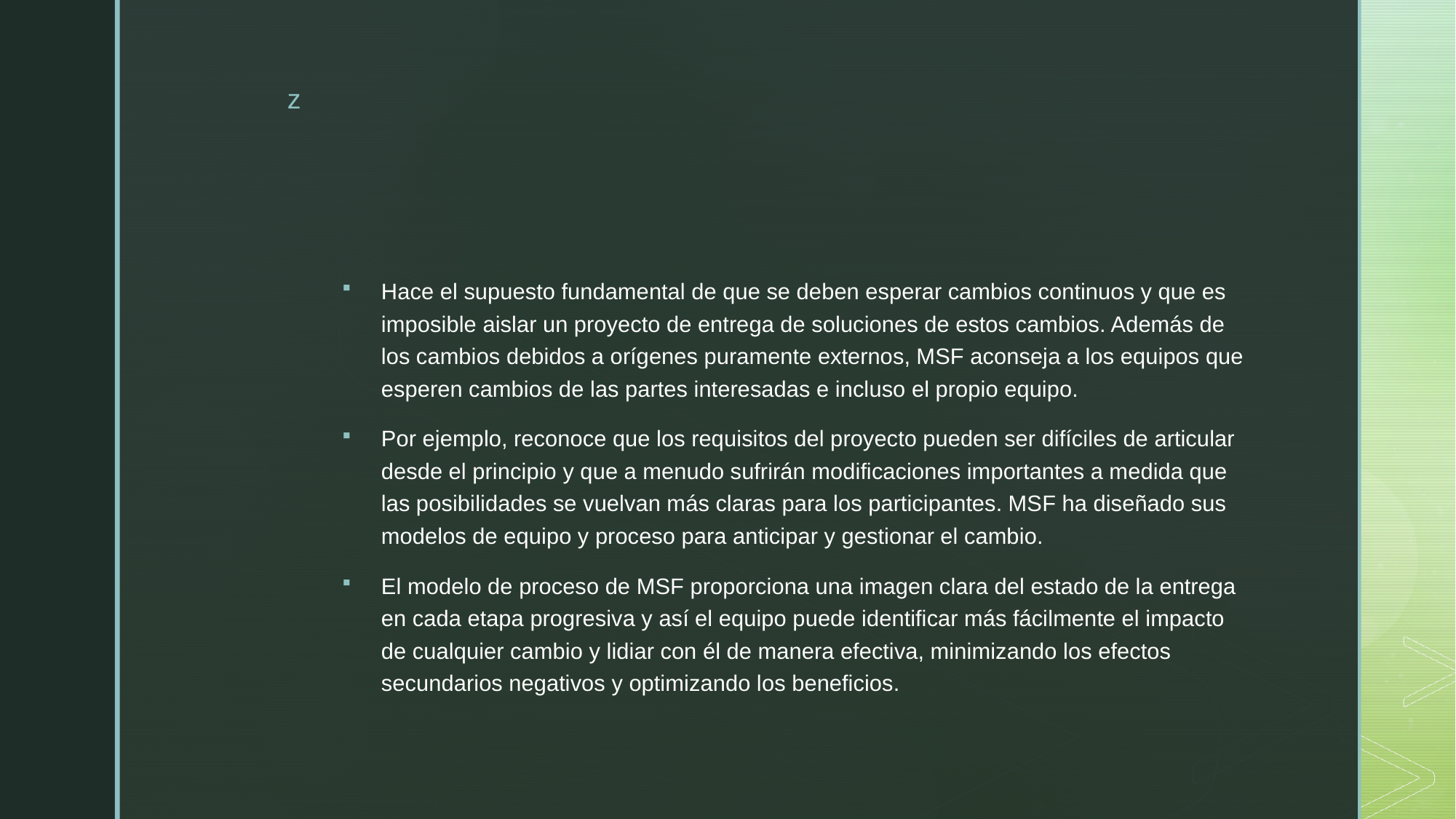

#
Hace el supuesto fundamental de que se deben esperar cambios continuos y que es imposible aislar un proyecto de entrega de soluciones de estos cambios. Además de los cambios debidos a orígenes puramente externos, MSF aconseja a los equipos que esperen cambios de las partes interesadas e incluso el propio equipo.
Por ejemplo, reconoce que los requisitos del proyecto pueden ser difíciles de articular desde el principio y que a menudo sufrirán modificaciones importantes a medida que las posibilidades se vuelvan más claras para los participantes. MSF ha diseñado sus modelos de equipo y proceso para anticipar y gestionar el cambio.
El modelo de proceso de MSF proporciona una imagen clara del estado de la entrega en cada etapa progresiva y así el equipo puede identificar más fácilmente el impacto de cualquier cambio y lidiar con él de manera efectiva, minimizando los efectos secundarios negativos y optimizando los beneficios.